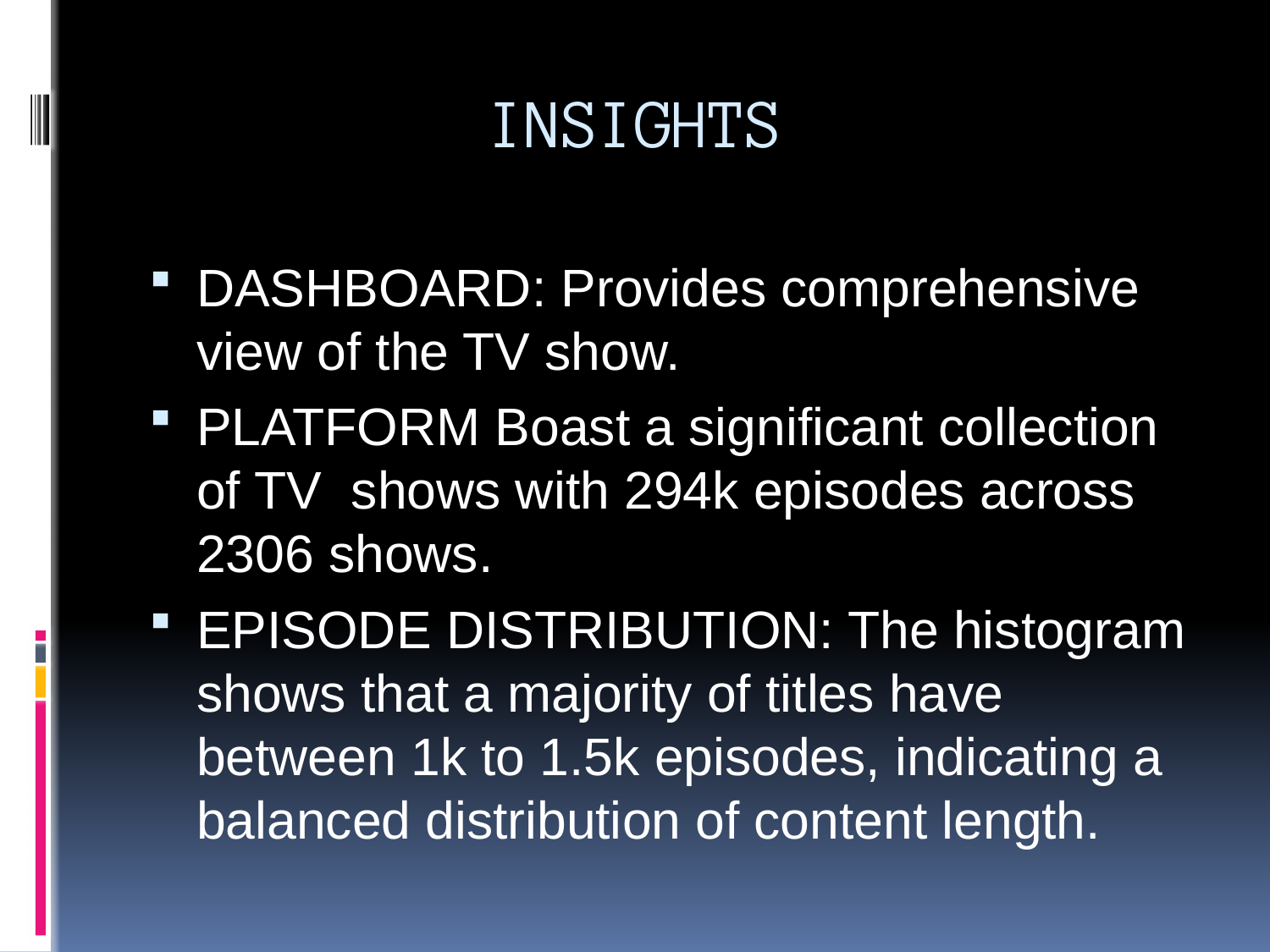

# INSIGHTS
DASHBOARD: Provides comprehensive view of the TV show.
PLATFORM Boast a significant collection of TV  shows with 294k episodes across 2306 shows.
EPISODE DISTRIBUTION: The histogram shows that a majority of titles have between 1k to 1.5k episodes, indicating a balanced distribution of content length.